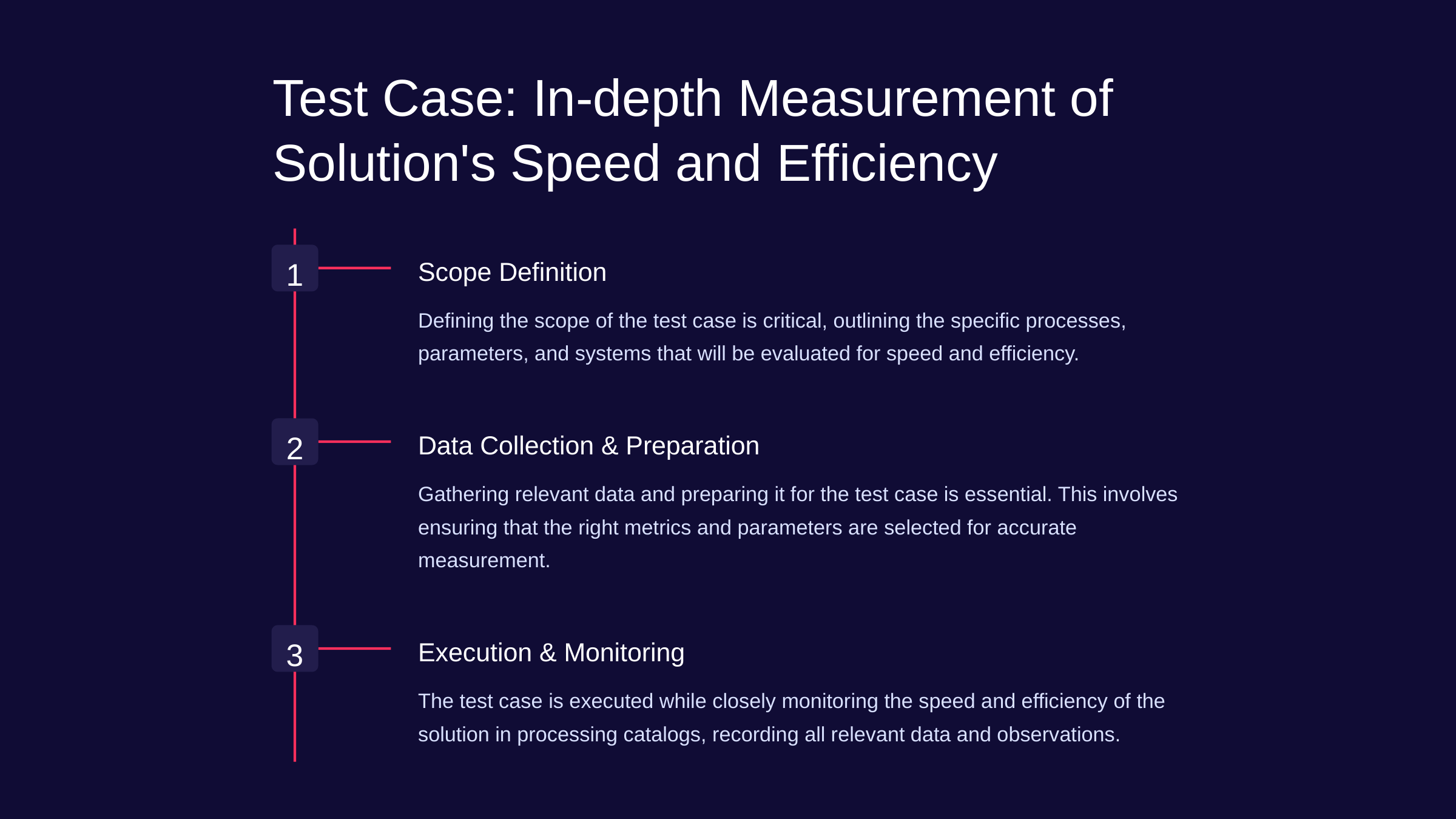

Test Case: In-depth Measurement of Solution's Speed and Efficiency

1
Scope Definition

Defining the scope of the test case is critical, outlining the specific processes, parameters, and systems that will be evaluated for speed and efficiency.

2
Data Collection & Preparation

Gathering relevant data and preparing it for the test case is essential. This involves ensuring that the right metrics and parameters are selected for accurate measurement.

3
Execution & Monitoring

The test case is executed while closely monitoring the speed and efficiency of the solution in processing catalogs, recording all relevant data and observations.